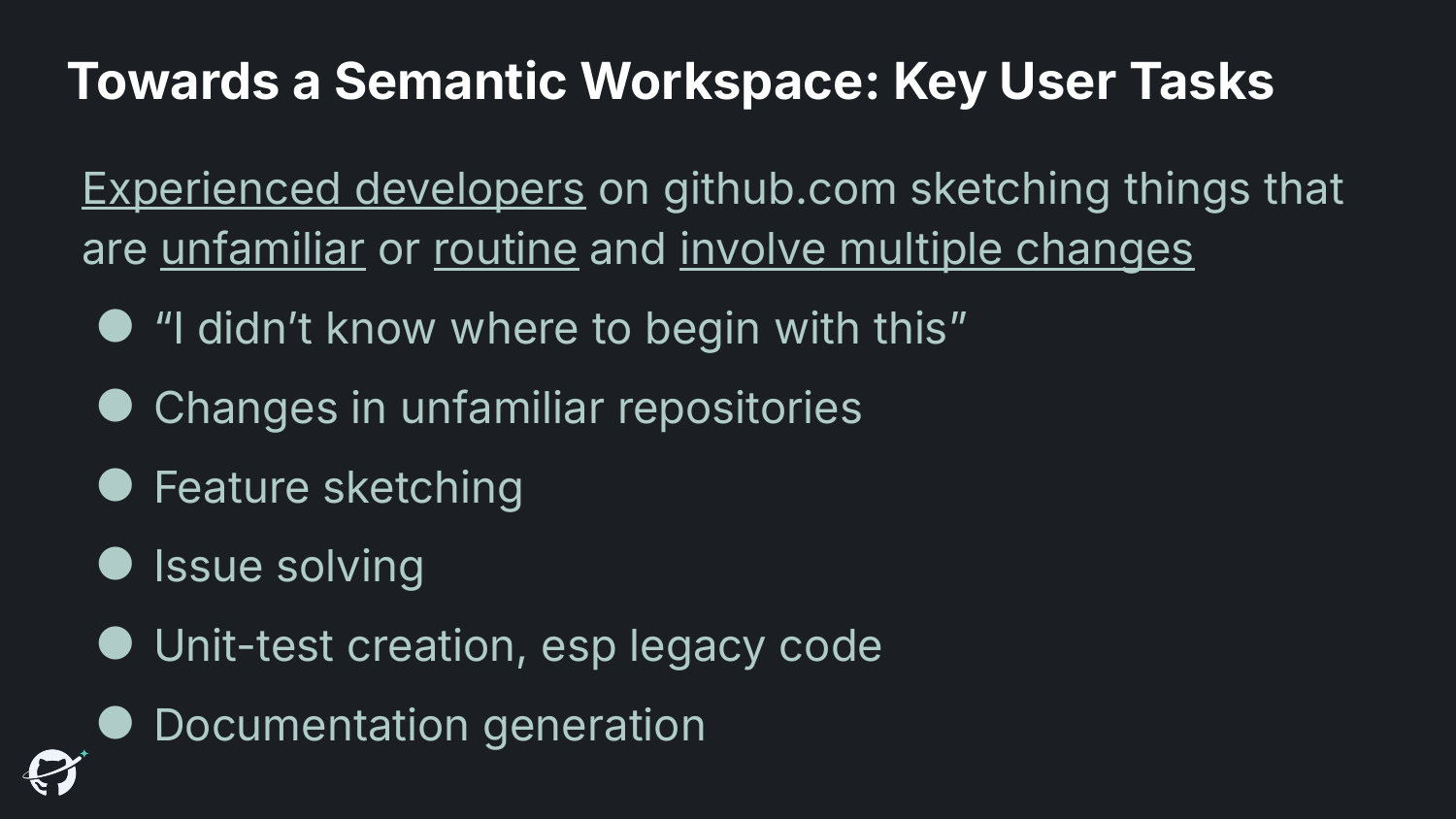

# Towards a Semantic Workspace: Key User Tasks
Experienced developers on github.com sketching things that are unfamiliar or routine and involve multiple changes
“I didn’t know where to begin with this”
Changes in unfamiliar repositories
Feature sketching
Issue solving
Unit-test creation, esp legacy code
Documentation generation